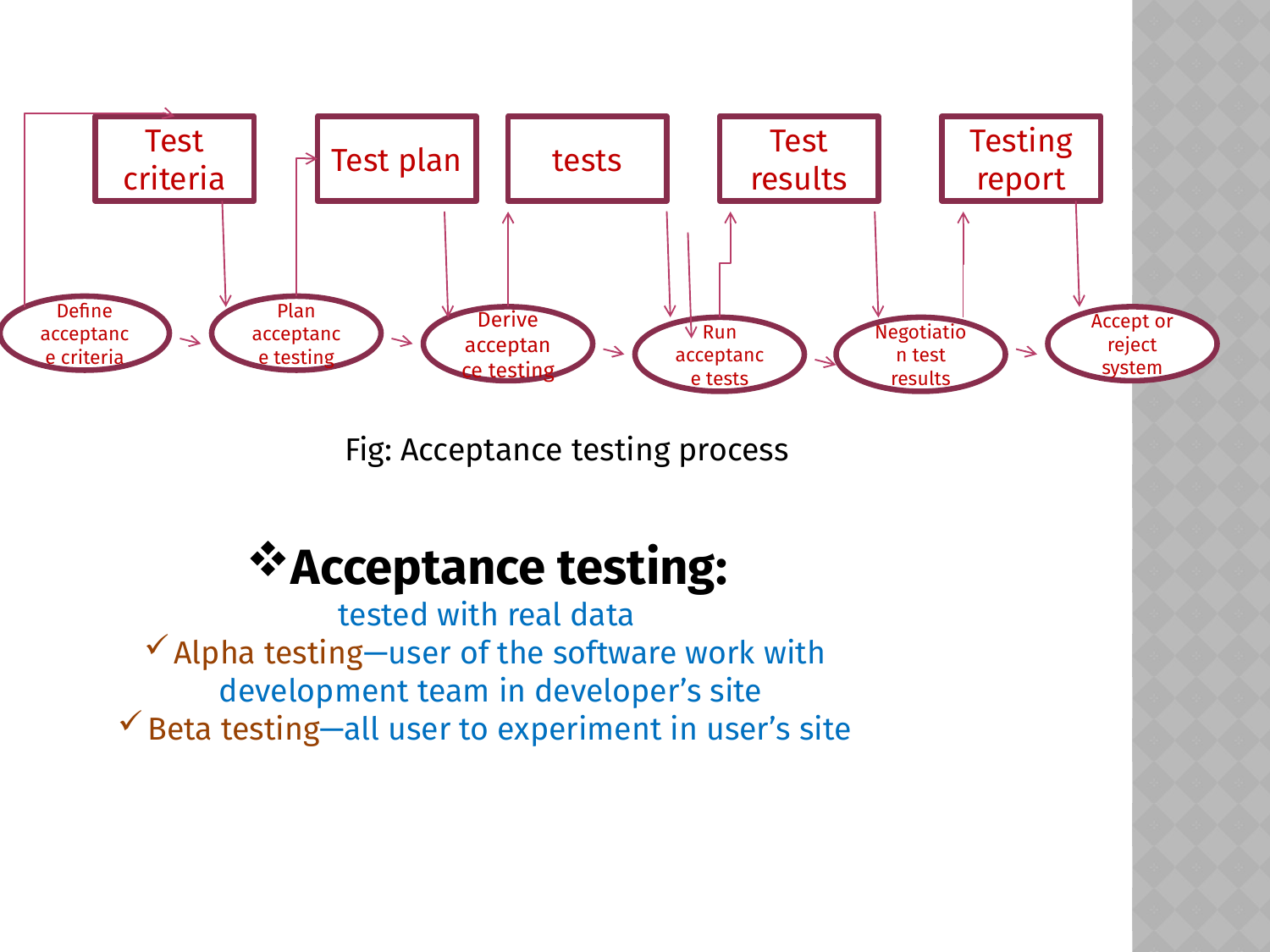

Test criteria
Test plan
tests
Test results
Testing report
Define acceptance criteria
Plan acceptance testing
Derive acceptance testing
Accept or reject system
Run acceptance tests
Negotiation test results
Fig: Acceptance testing process
Acceptance testing:
tested with real data
Alpha testing—user of the software work with
 development team in developer’s site
Beta testing—all user to experiment in user’s site